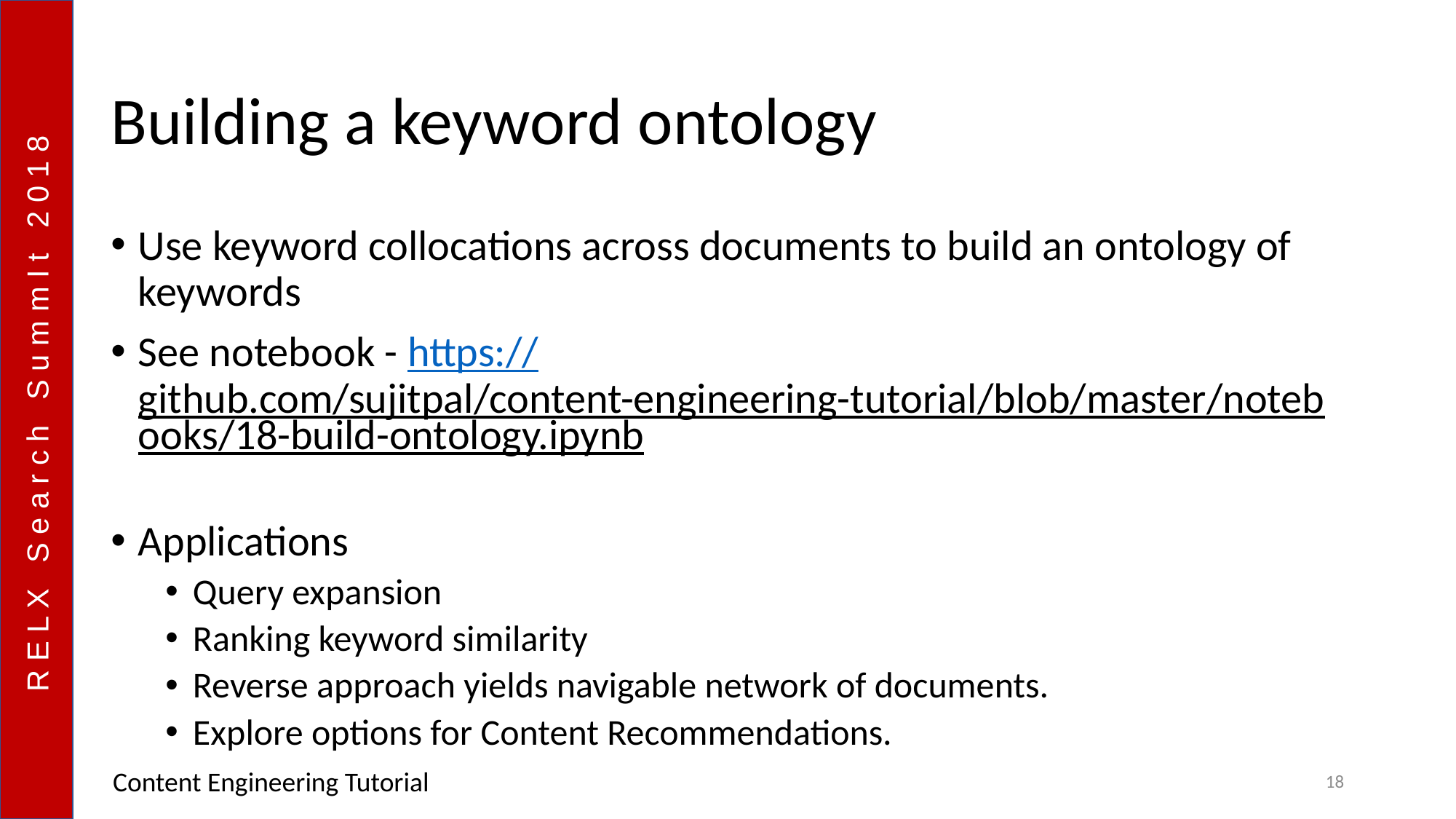

# Building a keyword ontology
Use keyword collocations across documents to build an ontology of keywords
See notebook - https://github.com/sujitpal/content-engineering-tutorial/blob/master/notebooks/18-build-ontology.ipynb
Applications
Query expansion
Ranking keyword similarity
Reverse approach yields navigable network of documents.
Explore options for Content Recommendations.
Content Engineering Tutorial
18